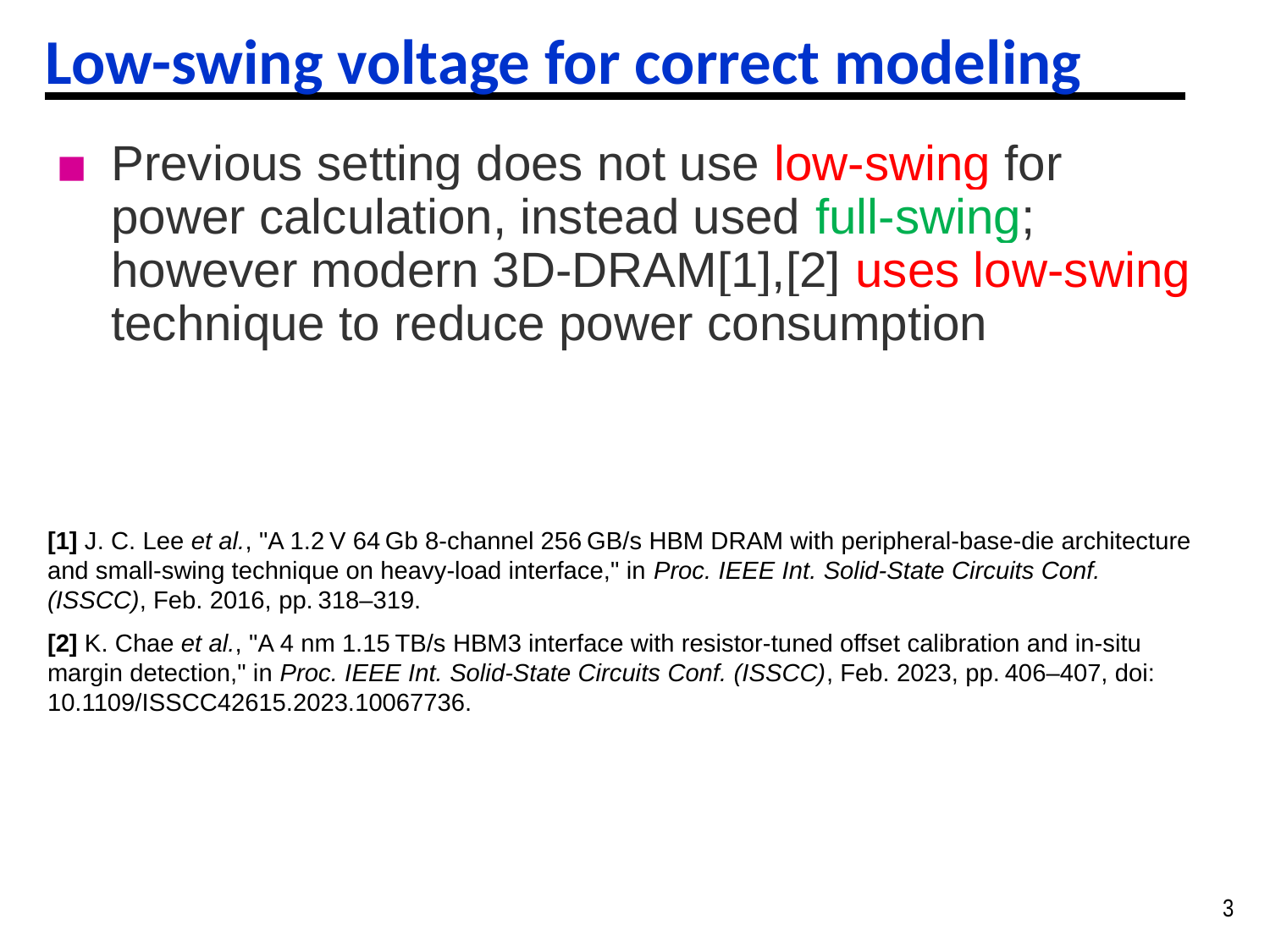

# Low-swing voltage for correct modeling
Previous setting does not use low-swing for power calculation, instead used full-swing; however modern 3D-DRAM[1],[2] uses low-swing technique to reduce power consumption
[1] J. C. Lee et al., "A 1.2 V 64 Gb 8-channel 256 GB/s HBM DRAM with peripheral-base-die architecture and small-swing technique on heavy-load interface," in Proc. IEEE Int. Solid-State Circuits Conf. (ISSCC), Feb. 2016, pp. 318–319.
[2] K. Chae et al., "A 4 nm 1.15 TB/s HBM3 interface with resistor-tuned offset calibration and in-situ margin detection," in Proc. IEEE Int. Solid-State Circuits Conf. (ISSCC), Feb. 2023, pp. 406–407, doi: 10.1109/ISSCC42615.2023.10067736.